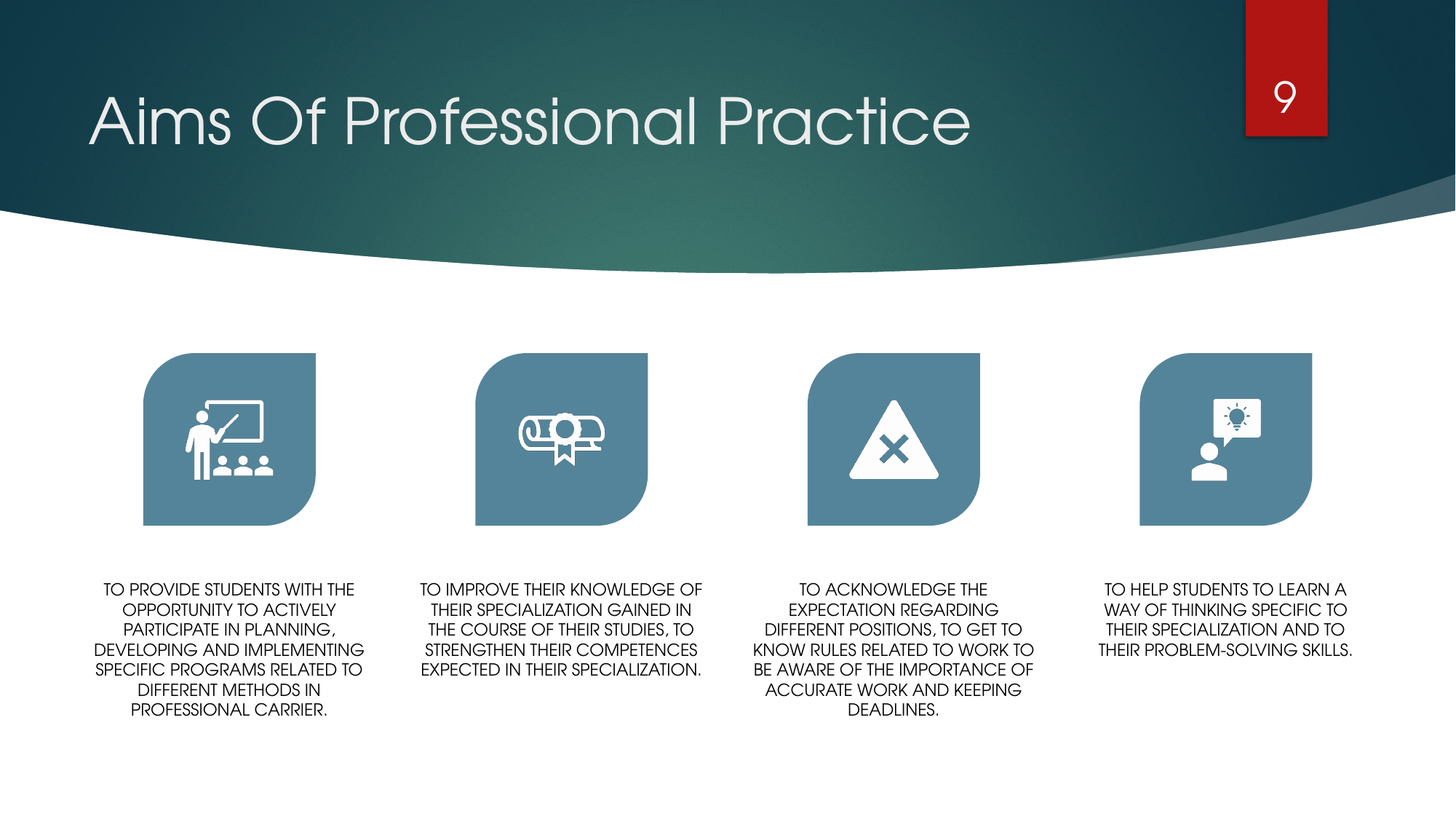

9
# Aims Of Professional Practice

To provide students with the opportunity to actively participate in planning, developing and implementing specific programs related to different methods in professional carrier.
To improve their knowledge of their specialization gained in the course of their studies, to strengthen their competences expected in their specialization.
To acknowledge the expectation regarding different positions, to get to know rules related to work to be aware of the importance of accurate work and keeping deadlines.
To help students to learn a way of thinking specific to their specialization and to their problem-solving skills.